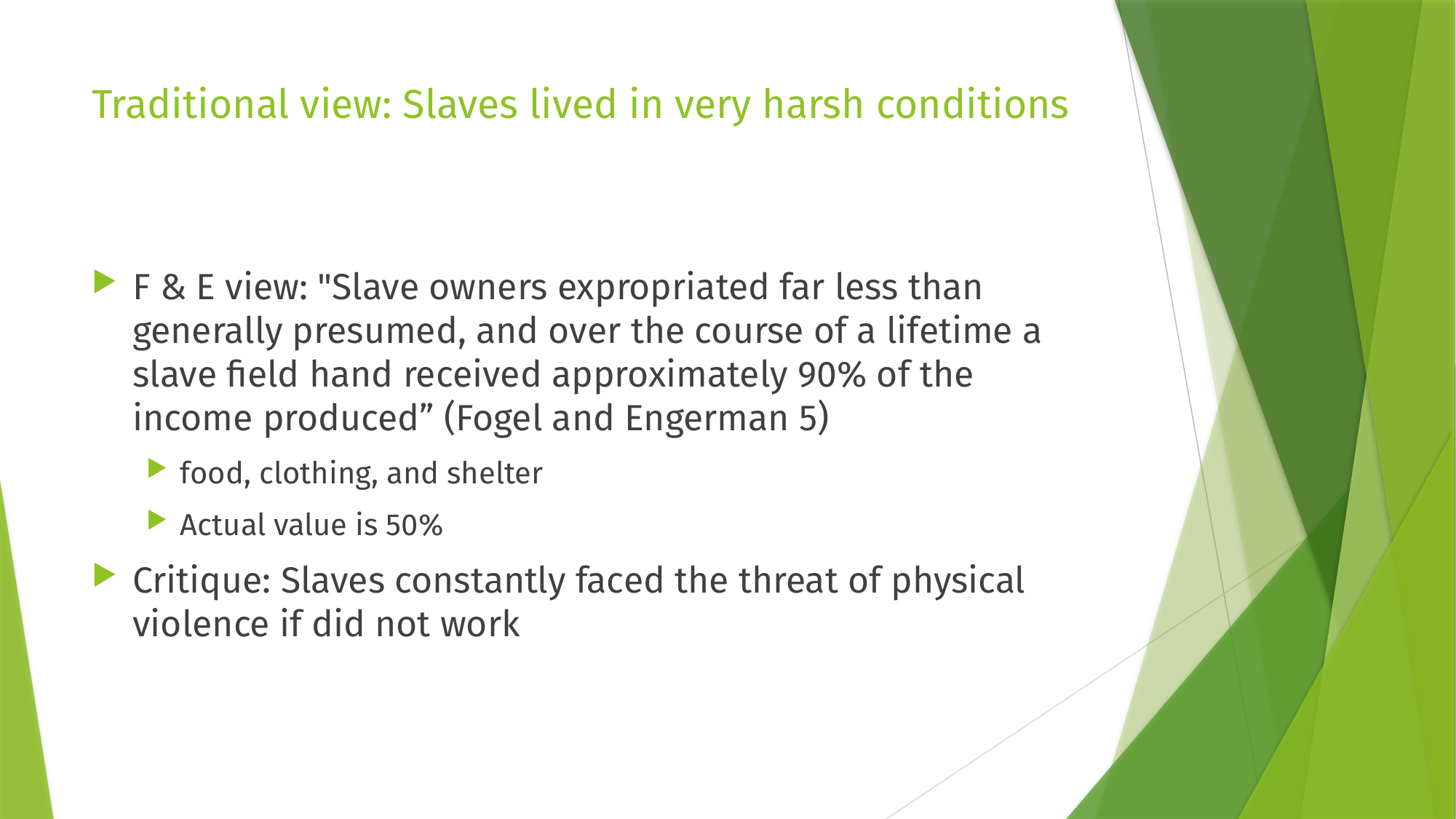

# Traditional view: Slaves lived in very harsh conditions
F & E view: "Slave owners expropriated far less than generally presumed, and over the course of a lifetime a slave field hand received approximately 90% of the income produced” (Fogel and Engerman 5)
food, clothing, and shelter
Actual value is 50%
Critique: Slaves constantly faced the threat of physical violence if did not work